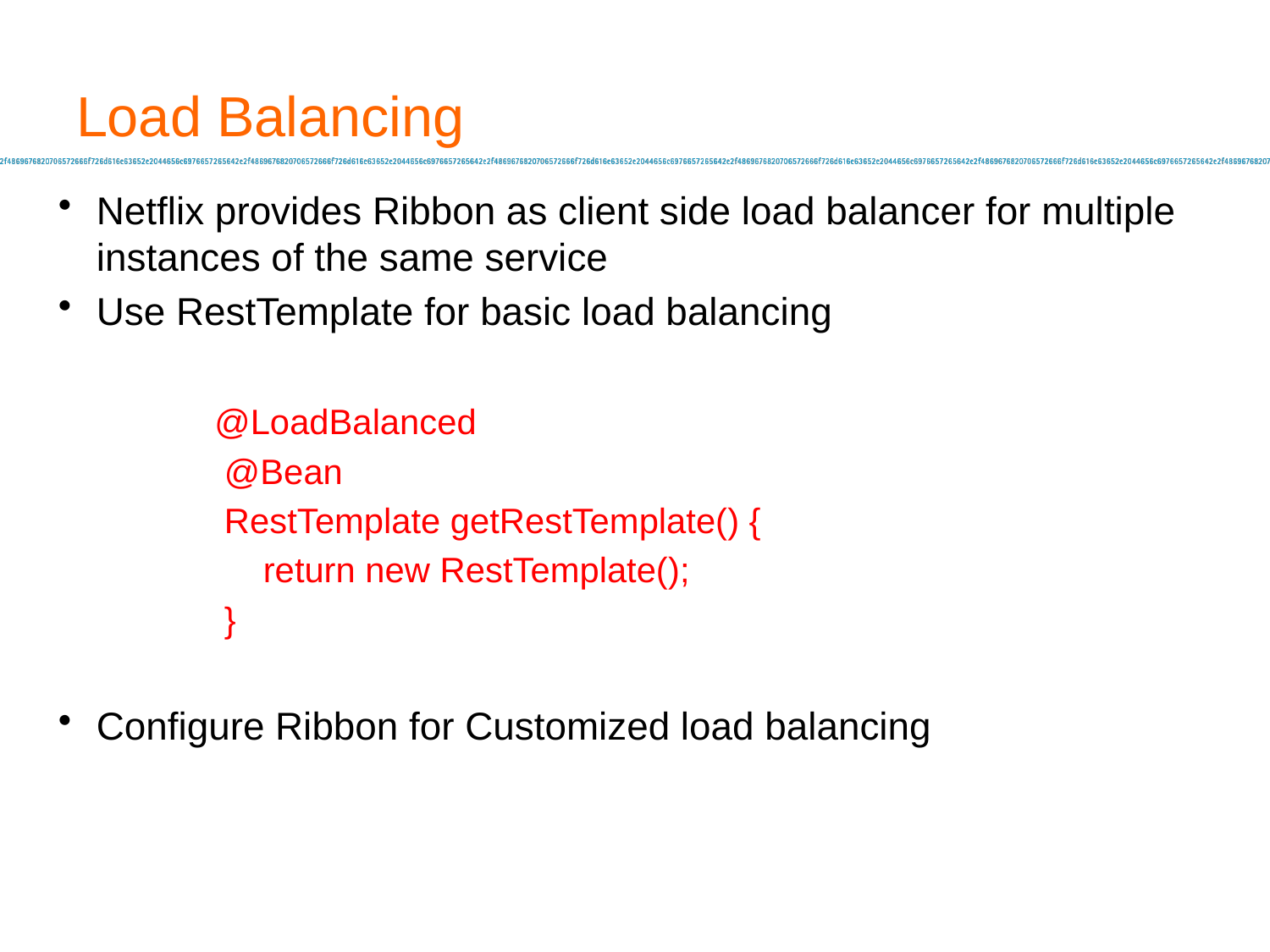

# Load Balancing
Netflix provides Ribbon as client side load balancer for multiple instances of the same service
Use RestTemplate for basic load balancing

	   @LoadBalanced
	    @Bean
	    RestTemplate getRestTemplate() {
	        return new RestTemplate();
	    }

Configure Ribbon for Customized load balancing